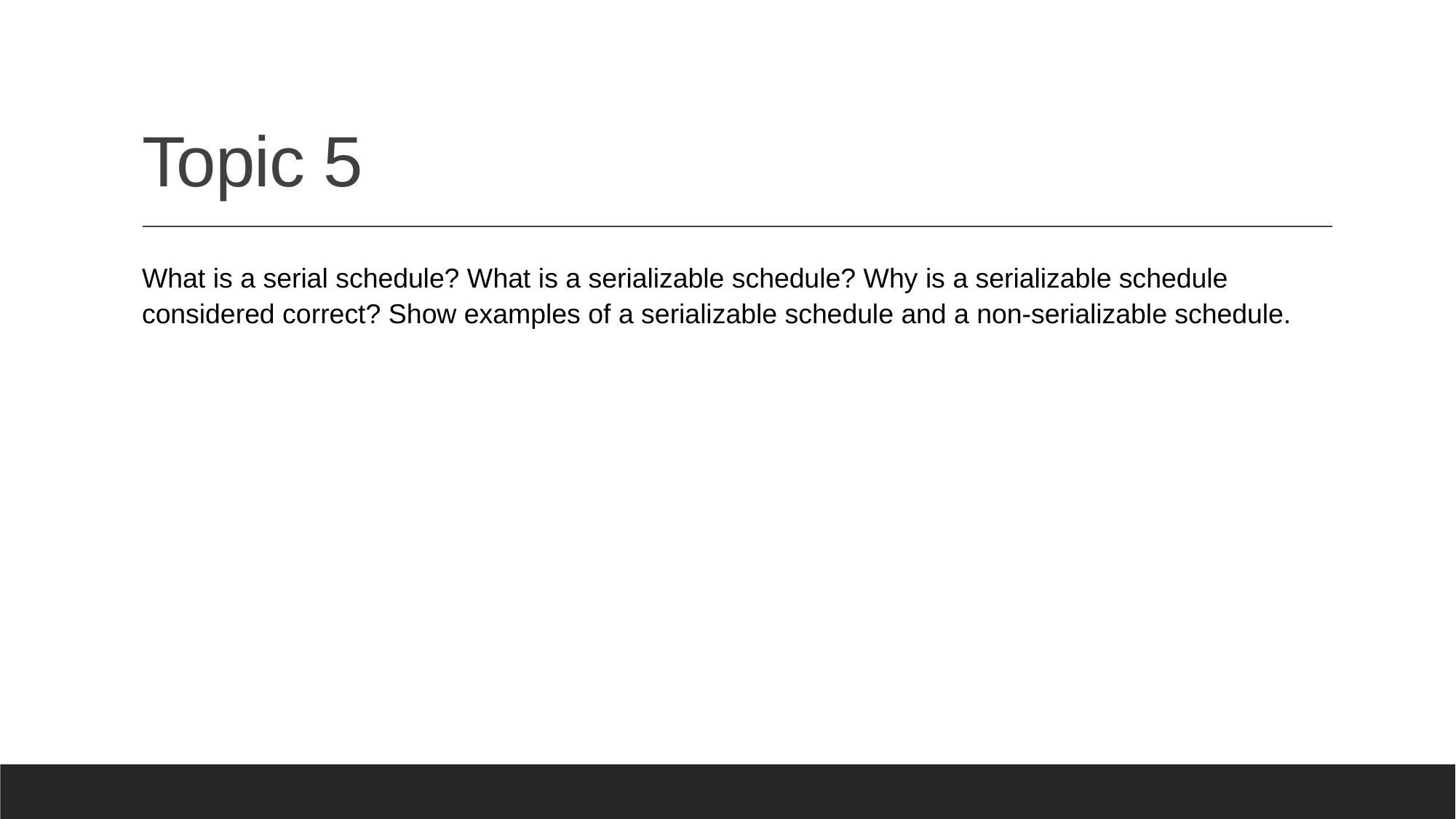

# Topic 5
What is a serial schedule? What is a serializable schedule? Why is a serializable schedule considered correct? Show examples of a serializable schedule and a non-serializable schedule.